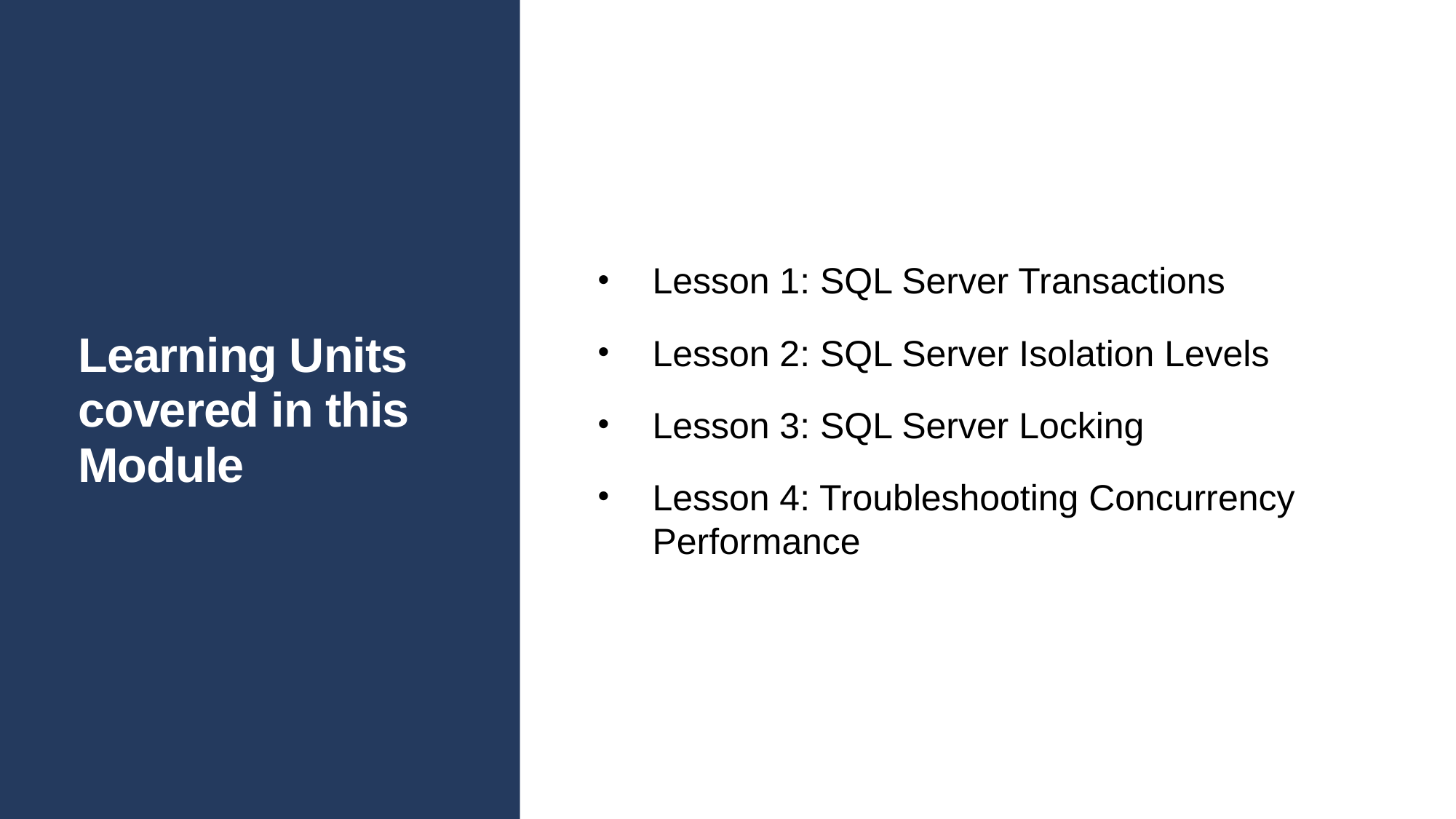

# Learning Units covered in this Module
Lesson 1: SQL Server Transactions
Lesson 2: SQL Server Isolation Levels
Lesson 3: SQL Server Locking
Lesson 4: Troubleshooting Concurrency Performance